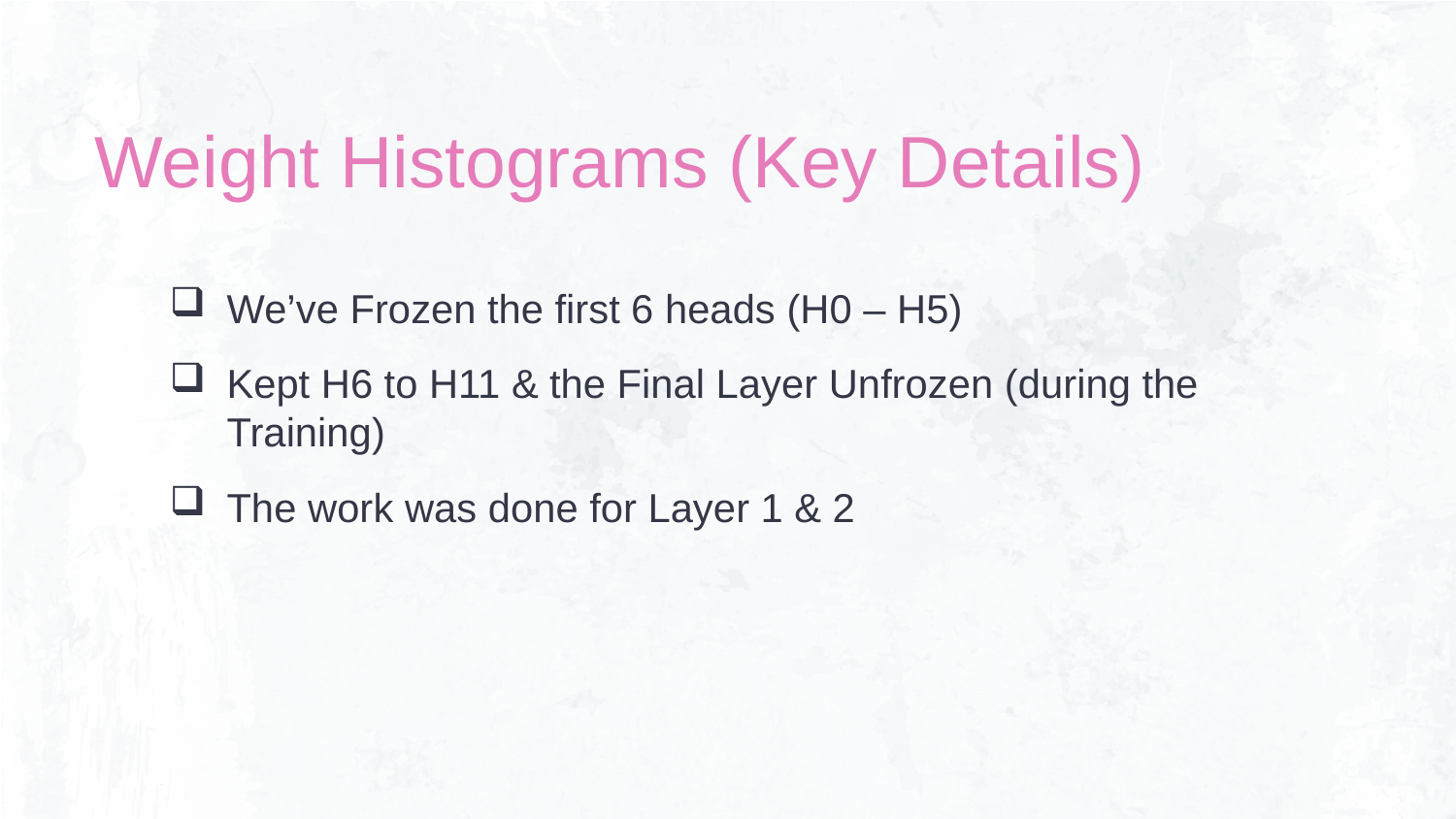

# Weight Histograms (Key Details)
We’ve Frozen the first 6 heads (H0 – H5)

Kept H6 to H11 & the Final Layer Unfrozen (during the Training)

The work was done for Layer 1 & 2